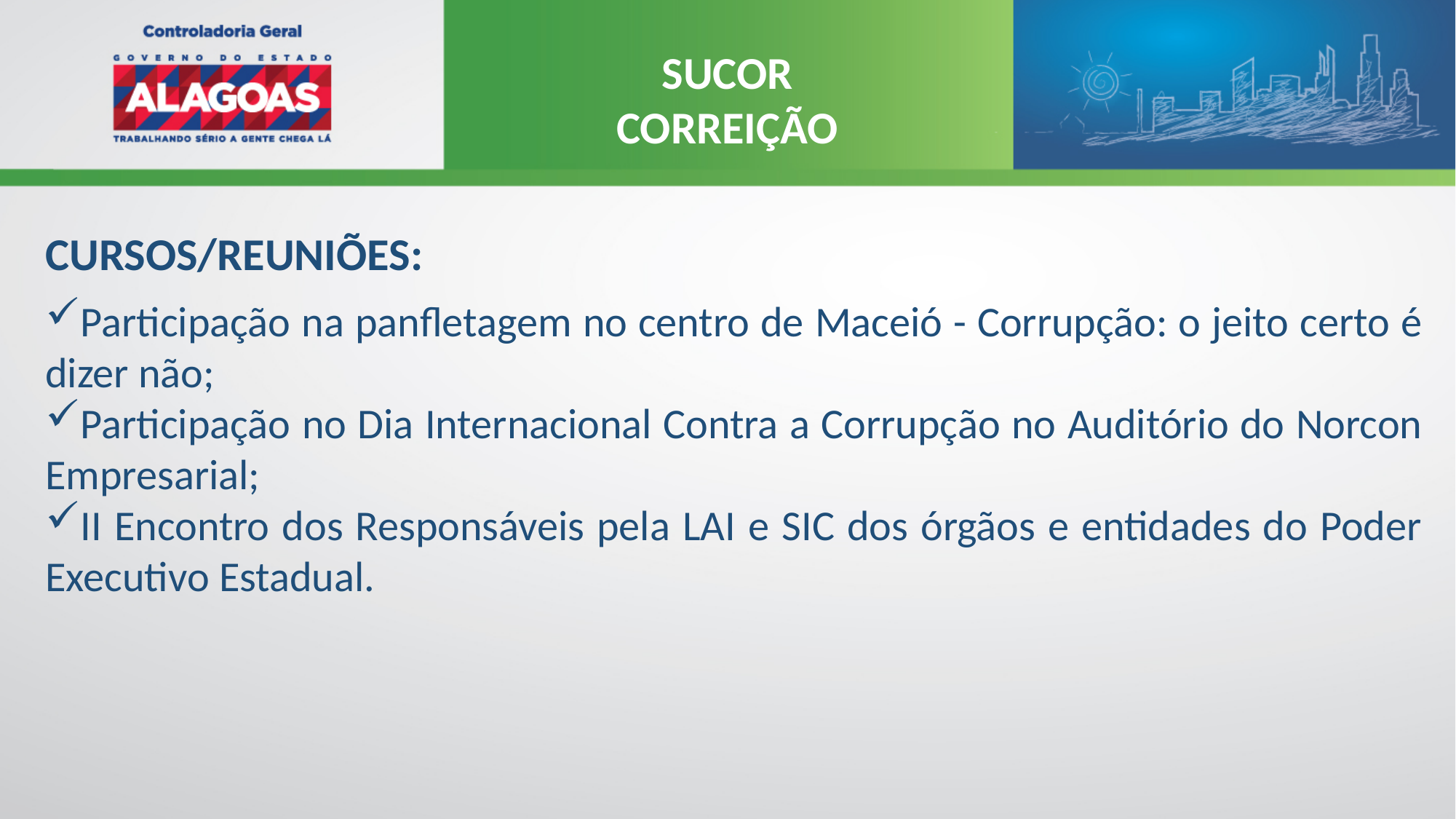

SUCOR
CORREIÇÃO
CURSOS/REUNIÕES:
Participação na panfletagem no centro de Maceió - Corrupção: o jeito certo é dizer não;
Participação no Dia Internacional Contra a Corrupção no Auditório do Norcon Empresarial;
II Encontro dos Responsáveis pela LAI e SIC dos órgãos e entidades do Poder Executivo Estadual.